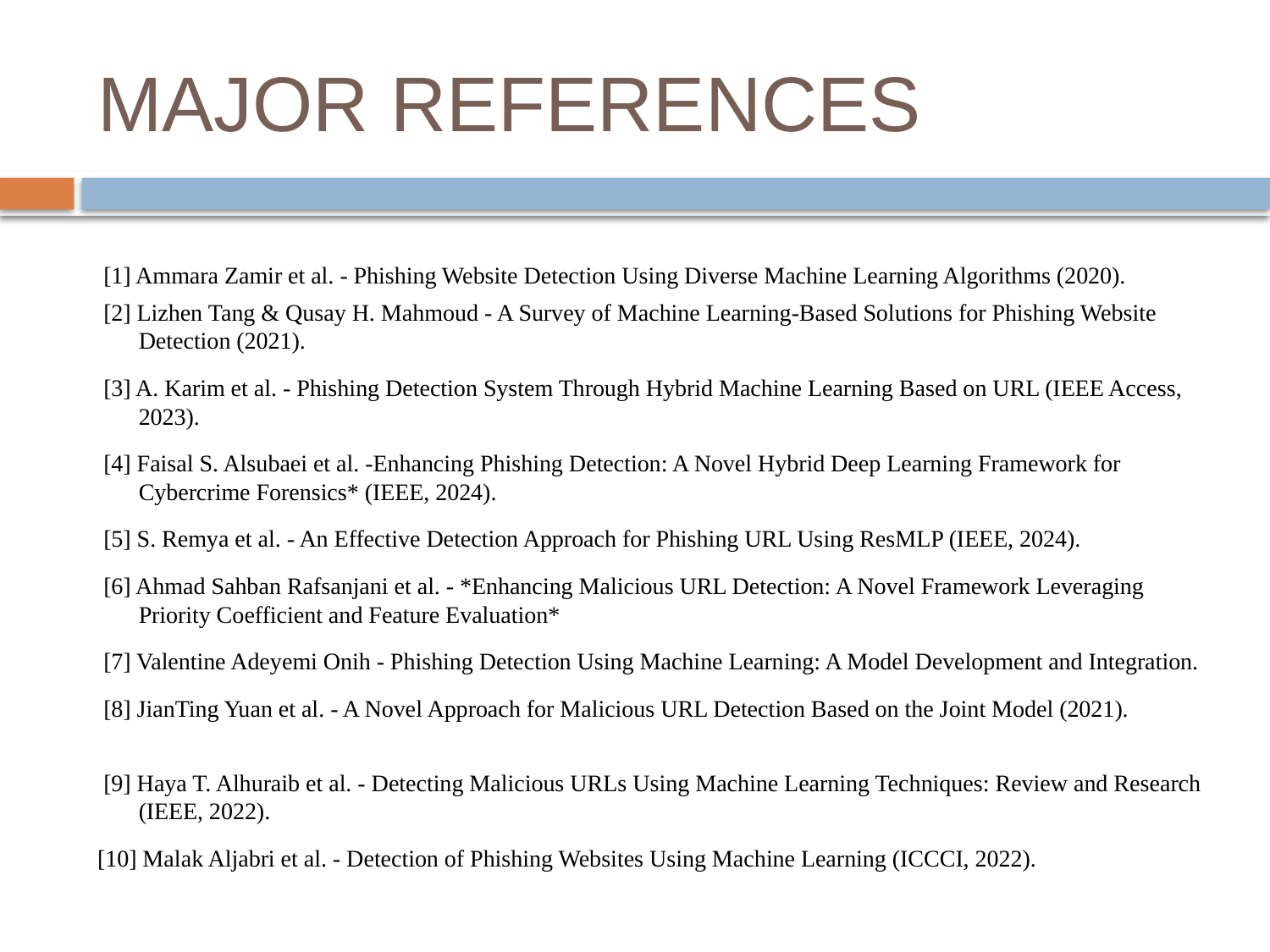

# MAJOR REFERENCES
 [1] Ammara Zamir et al. - Phishing Website Detection Using Diverse Machine Learning Algorithms (2020).
 [2] Lizhen Tang & Qusay H. Mahmoud - A Survey of Machine Learning-Based Solutions for Phishing Website Detection (2021).
 [3] A. Karim et al. - Phishing Detection System Through Hybrid Machine Learning Based on URL (IEEE Access, 2023).
 [4] Faisal S. Alsubaei et al. -Enhancing Phishing Detection: A Novel Hybrid Deep Learning Framework for Cybercrime Forensics* (IEEE, 2024).
 [5] S. Remya et al. - An Effective Detection Approach for Phishing URL Using ResMLP (IEEE, 2024).
 [6] Ahmad Sahban Rafsanjani et al. - *Enhancing Malicious URL Detection: A Novel Framework Leveraging Priority Coefficient and Feature Evaluation*
 [7] Valentine Adeyemi Onih - Phishing Detection Using Machine Learning: A Model Development and Integration.
 [8] JianTing Yuan et al. - A Novel Approach for Malicious URL Detection Based on the Joint Model (2021).

 [9] Haya T. Alhuraib et al. - Detecting Malicious URLs Using Machine Learning Techniques: Review and Research (IEEE, 2022).
[10] Malak Aljabri et al. - Detection of Phishing Websites Using Machine Learning (ICCCI, 2022).